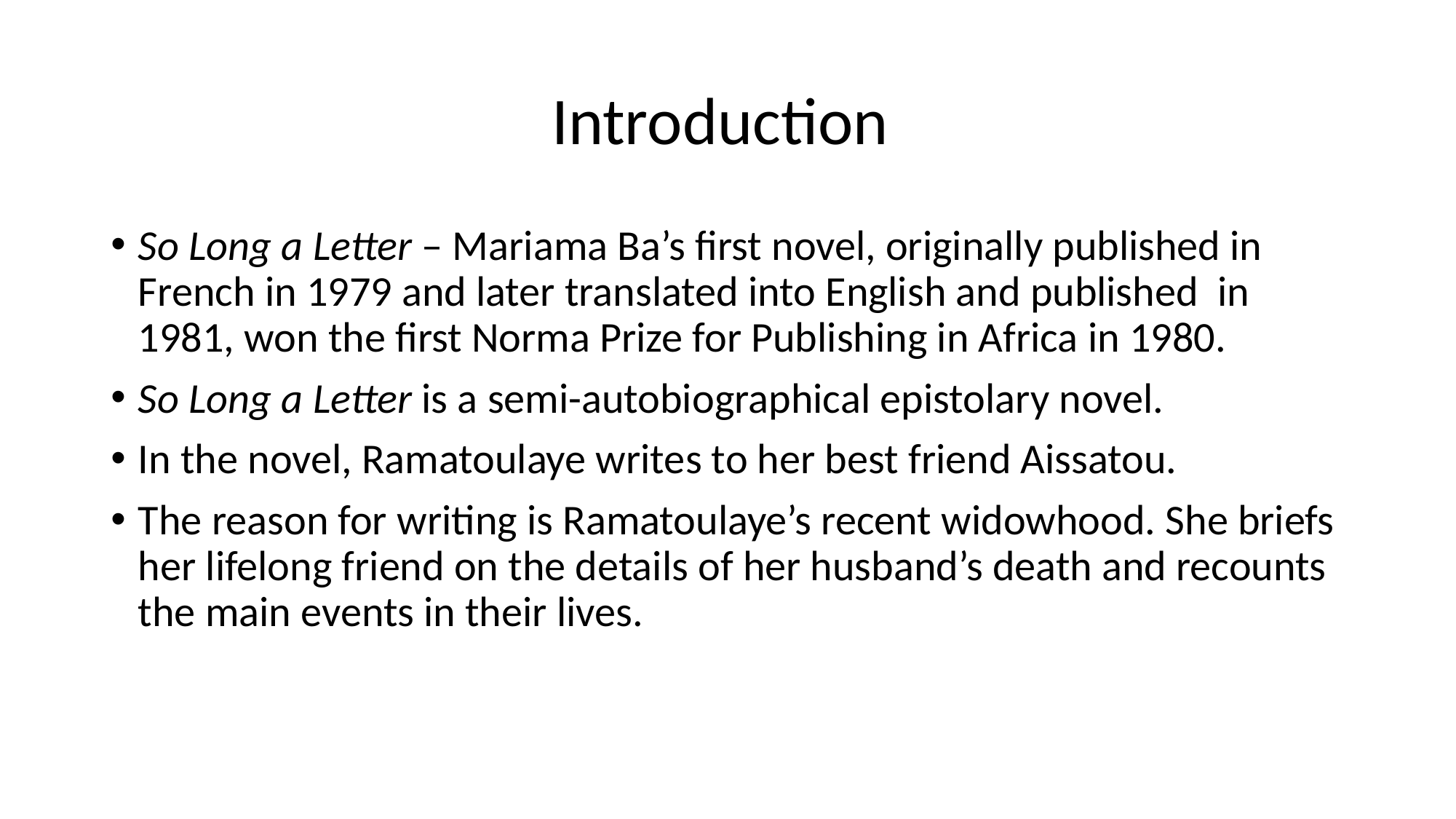

# Introduction
So Long a Letter – Mariama Ba’s first novel, originally published in French in 1979 and later translated into English and published  in 1981, won the first Norma Prize for Publishing in Africa in 1980.
So Long a Letter is a semi-autobiographical epistolary novel.
In the novel, Ramatoulaye writes to her best friend Aissatou.
The reason for writing is Ramatoulaye’s recent widowhood. She briefs her lifelong friend on the details of her husband’s death and recounts the main events in their lives.